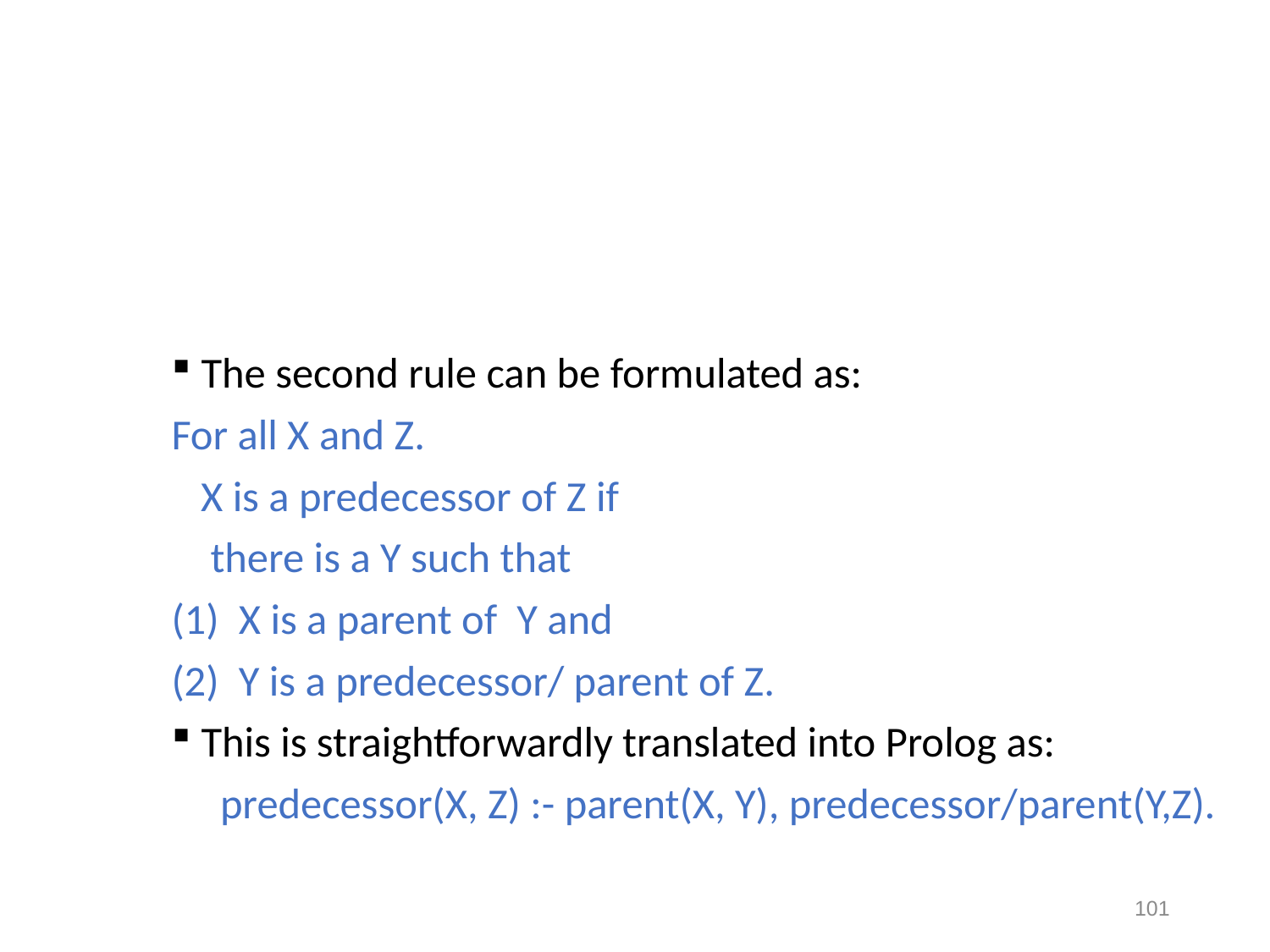

The second rule can be formulated as:
For all X and Z.
   X is a predecessor of Z if
    there is a Y such that
X is a parent of  Y and
Y is a predecessor/ parent of Z.
This is straightforwardly translated into Prolog as:
     predecessor(X, Z) :- parent(X, Y), predecessor/parent(Y,Z).

101